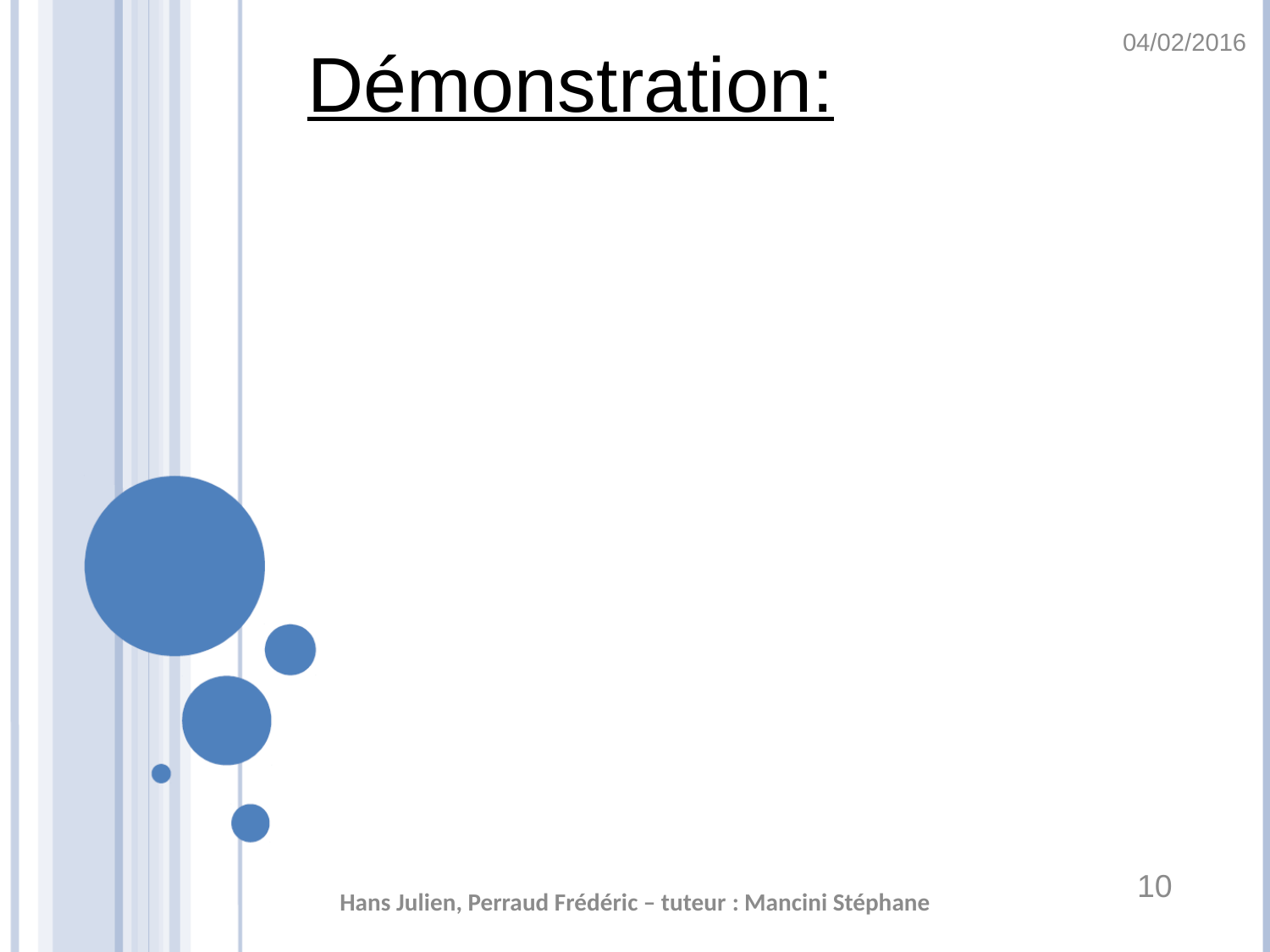

04/02/2016
Démonstration:

10
Hans Julien, Perraud Frédéric – tuteur : Mancini Stéphane